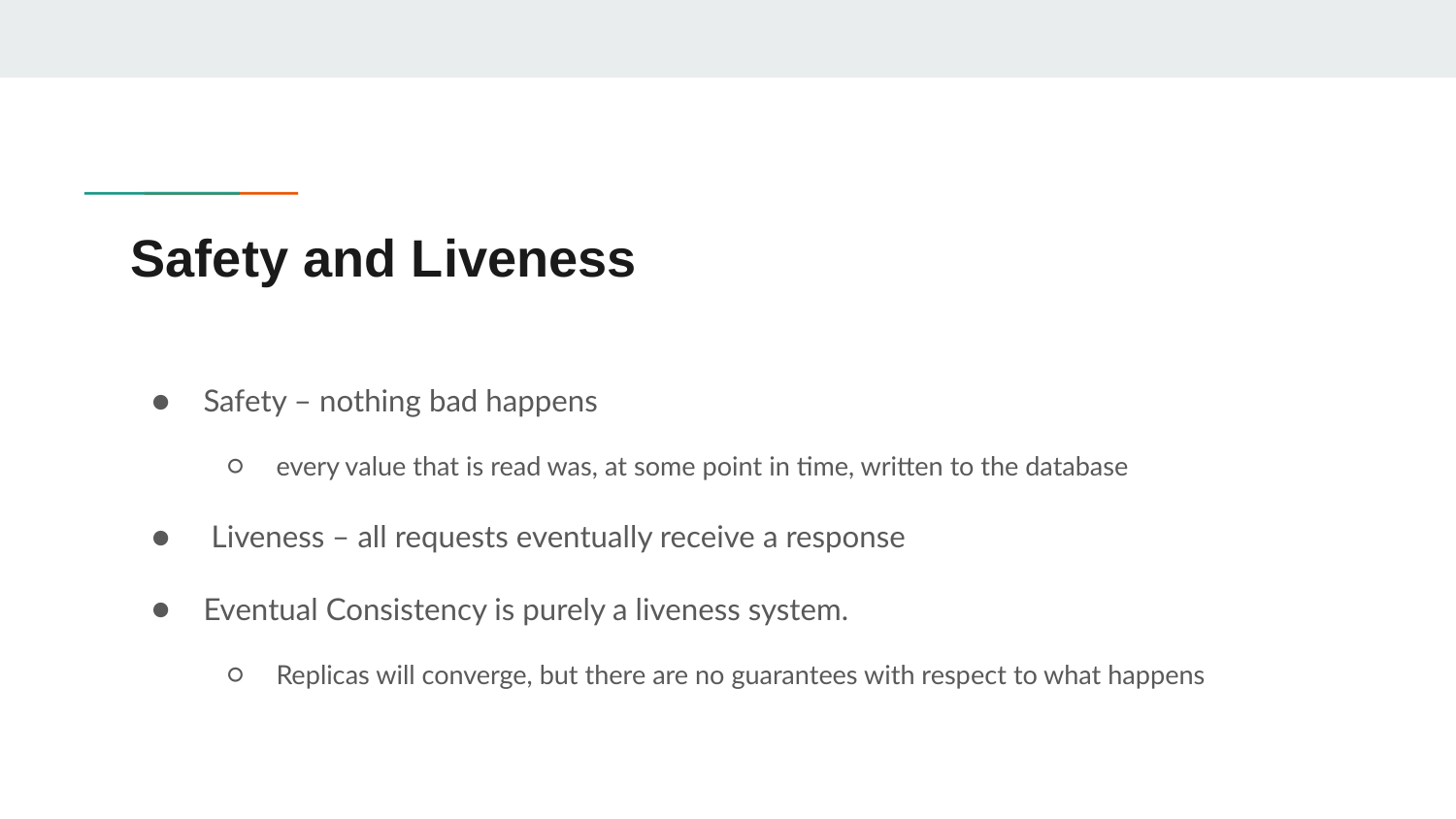

# Safety and Liveness
Safety – nothing bad happens
every value that is read was, at some point in time, written to the database
 Liveness – all requests eventually receive a response
Eventual Consistency is purely a liveness system.
Replicas will converge, but there are no guarantees with respect to what happens